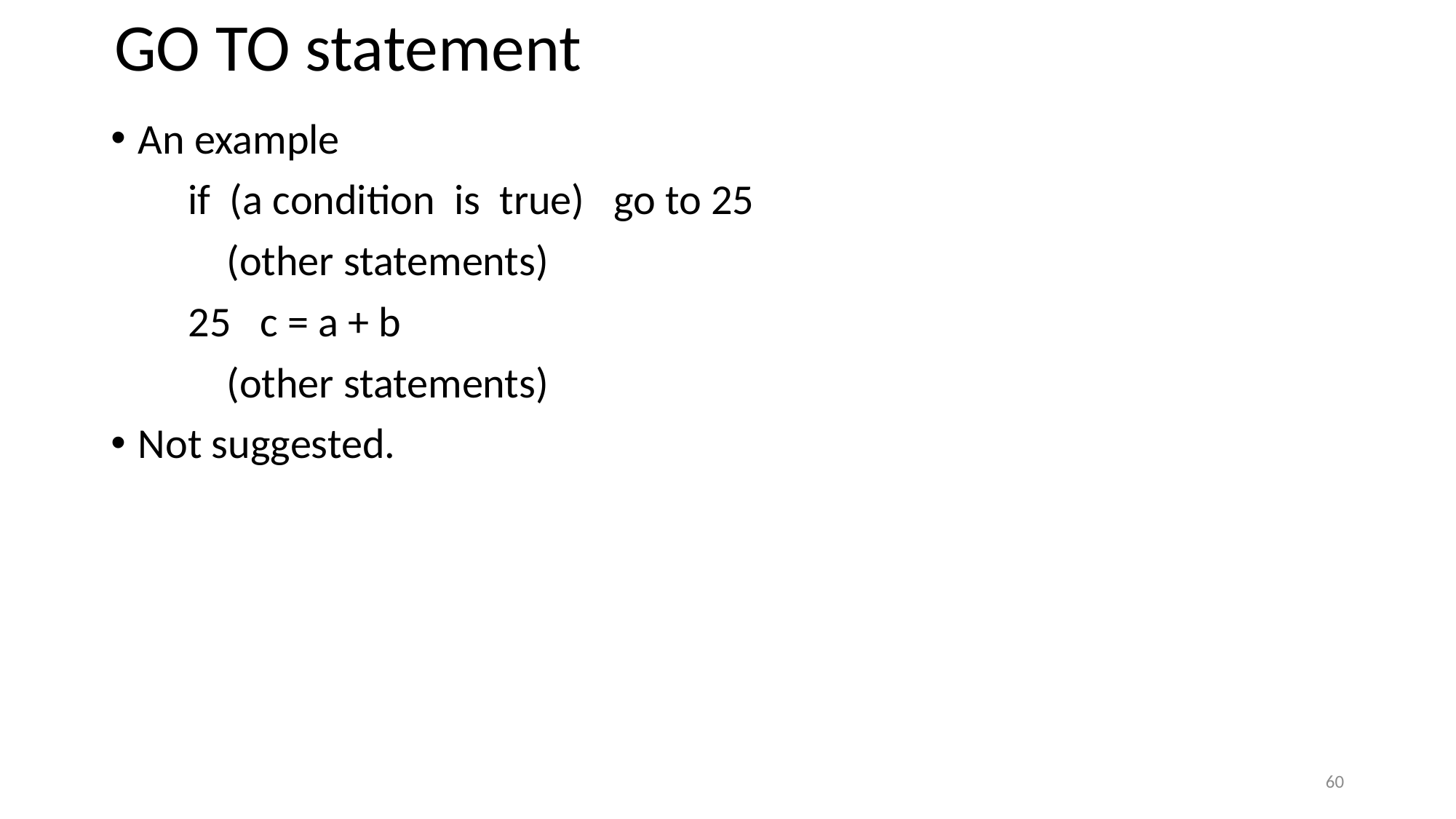

# GO TO statement
An example
        if  (a condition  is  true)   go to 25
            (other statements)
        25   c = a + b
            (other statements)
Not suggested.

60